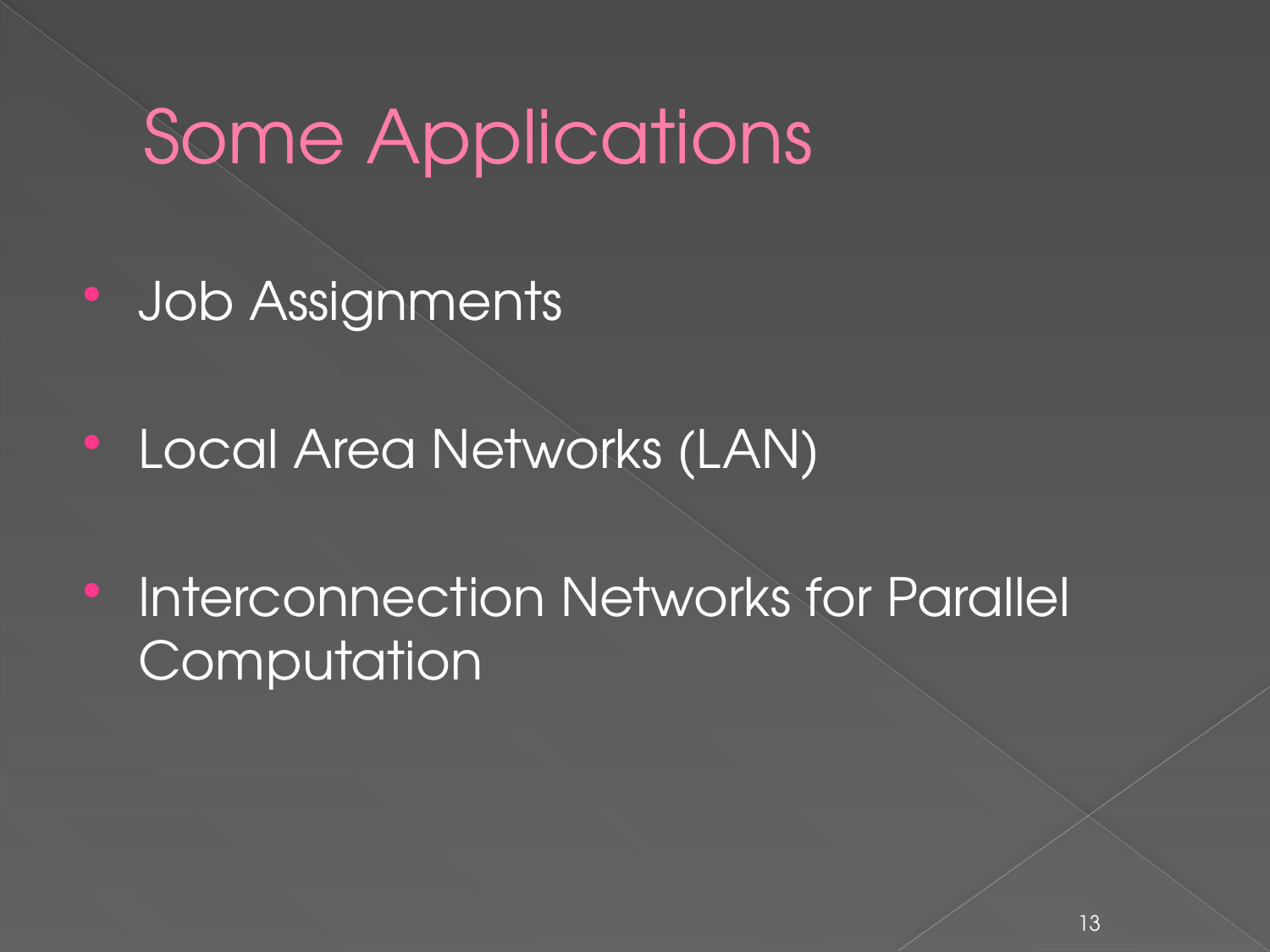

# Some Applications
Job Assignments

Local Area Networks (LAN)

Interconnection Networks for Parallel Computation
13